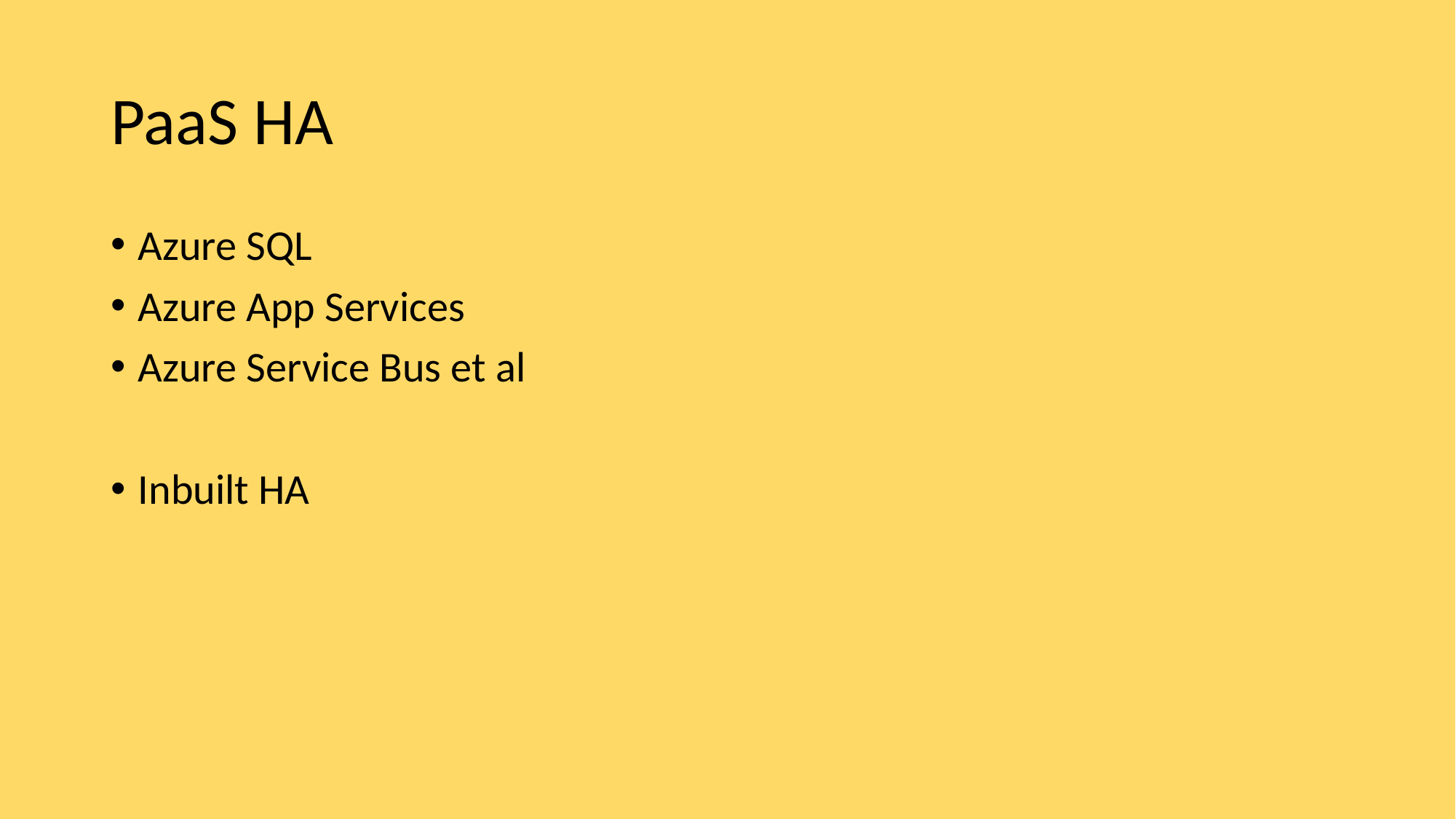

# PaaS HA
Azure SQL
Azure App Services
Azure Service Bus et al

Inbuilt HA